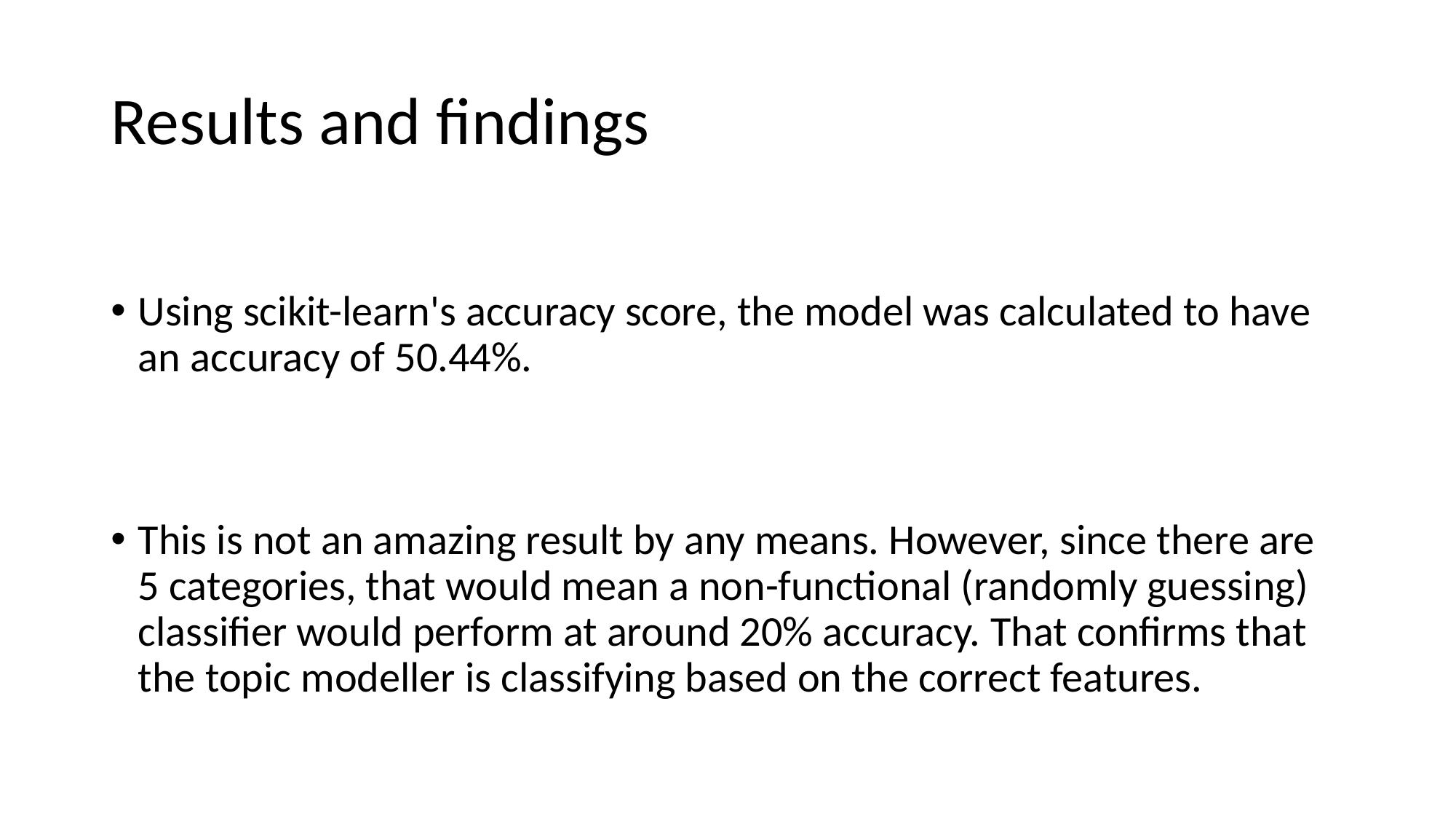

# Results and findings

Using scikit-learn's accuracy score, the model was calculated to have an accuracy of 50.44%.

This is not an amazing result by any means. However, since there are 5 categories, that would mean a non-functional (randomly guessing) classifier would perform at around 20% accuracy. That confirms that the topic modeller is classifying based on the correct features.